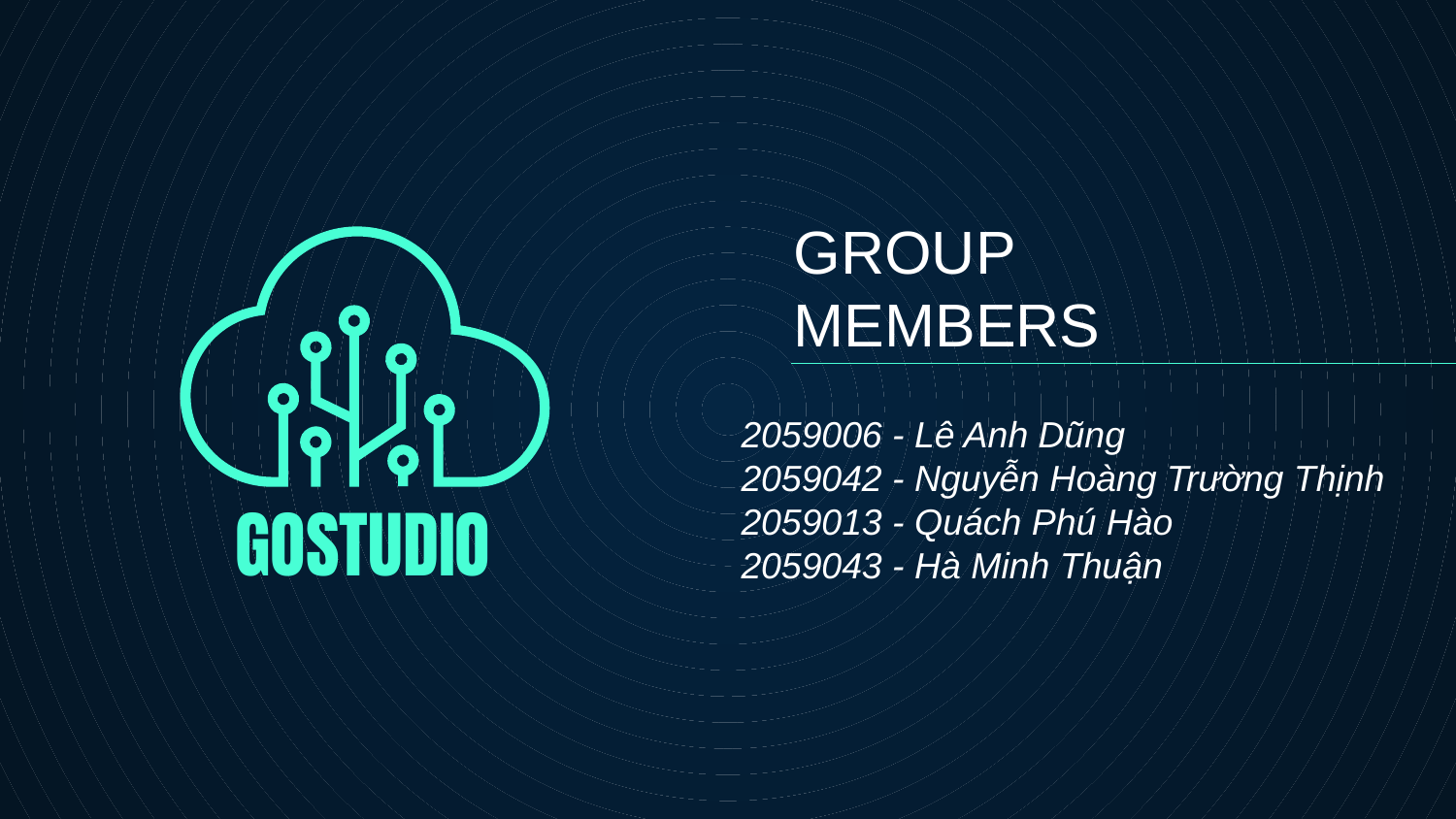

# GROUP MEMBERS
2059006 - Lê Anh Dũng
2059042 - Nguyễn Hoàng Trường Thịnh
2059013 - Quách Phú Hào
2059043 - Hà Minh Thuận
GOSTUDIO